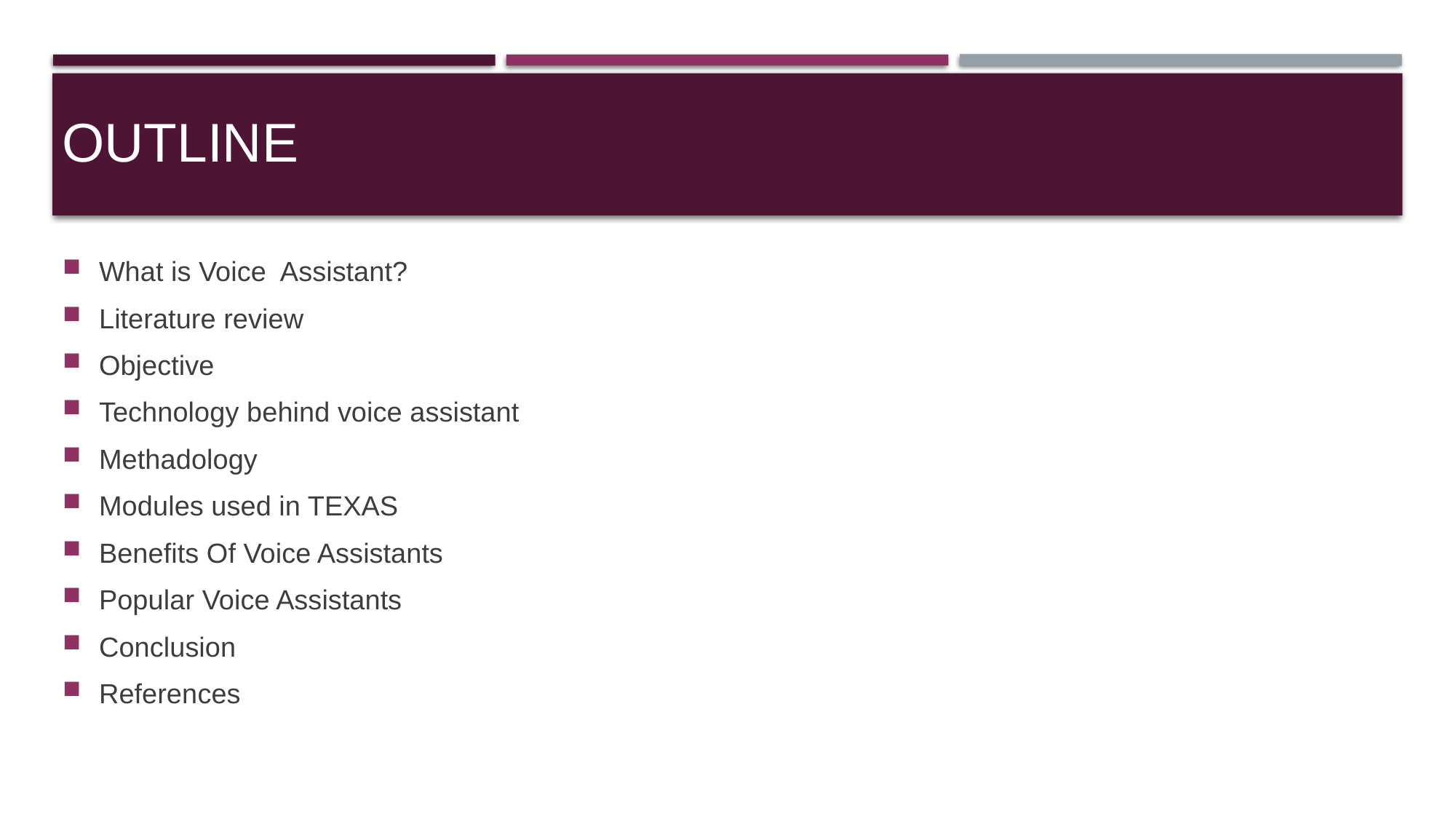

# OUTLINE
What is Voice  Assistant?
Literature review
Objective
Technology behind voice assistant
Methadology
Modules used in TEXAS
Benefits Of Voice Assistants
Popular Voice Assistants
Conclusion
References